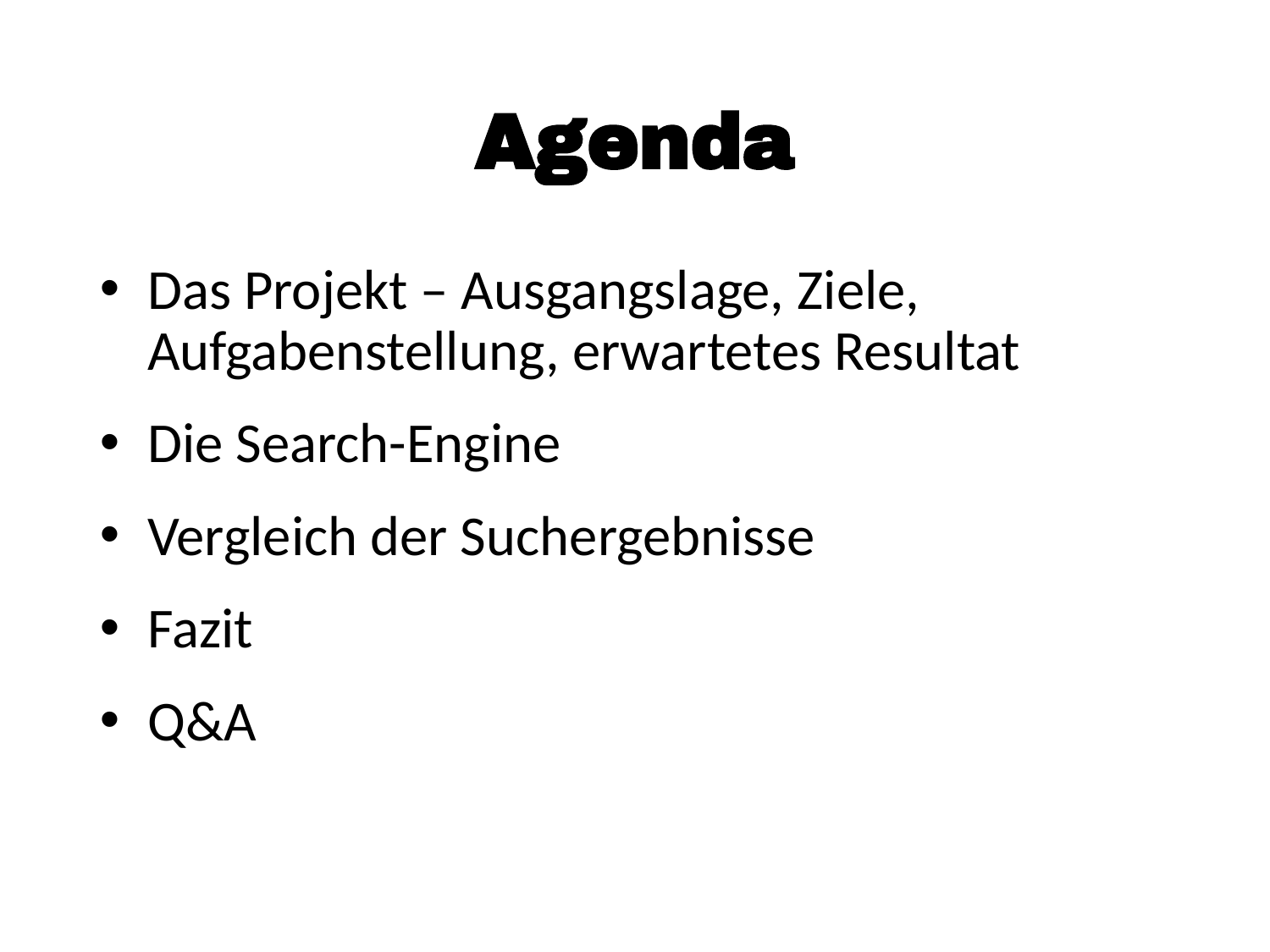

# Agenda
Das Projekt – Ausgangslage, Ziele, Aufgabenstellung, erwartetes Resultat
Die Search-Engine
Vergleich der Suchergebnisse
Fazit
Q&A